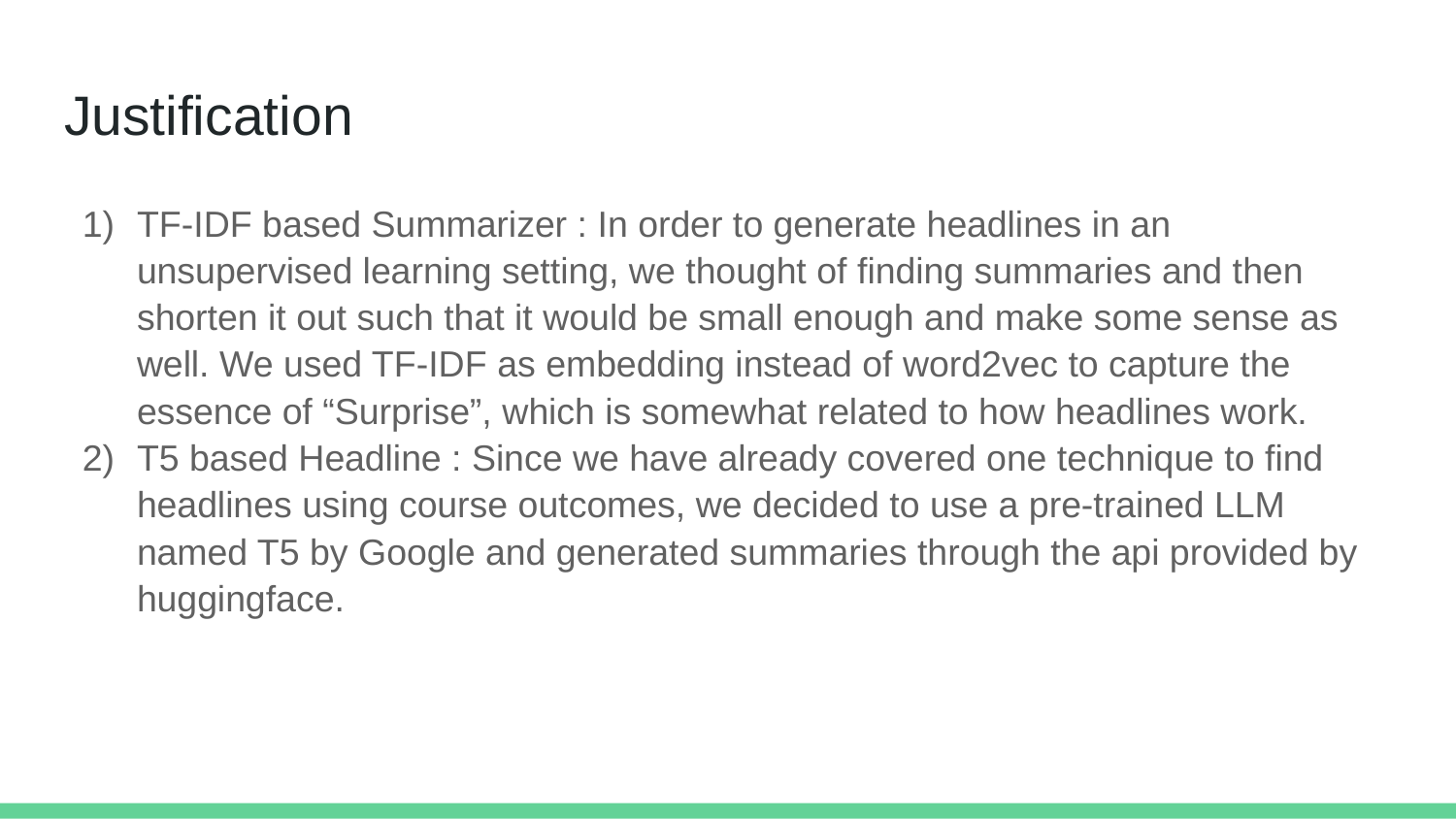

# Justification
TF-IDF based Summarizer : In order to generate headlines in an unsupervised learning setting, we thought of finding summaries and then shorten it out such that it would be small enough and make some sense as well. We used TF-IDF as embedding instead of word2vec to capture the essence of “Surprise”, which is somewhat related to how headlines work.
T5 based Headline : Since we have already covered one technique to find headlines using course outcomes, we decided to use a pre-trained LLM named T5 by Google and generated summaries through the api provided by huggingface.